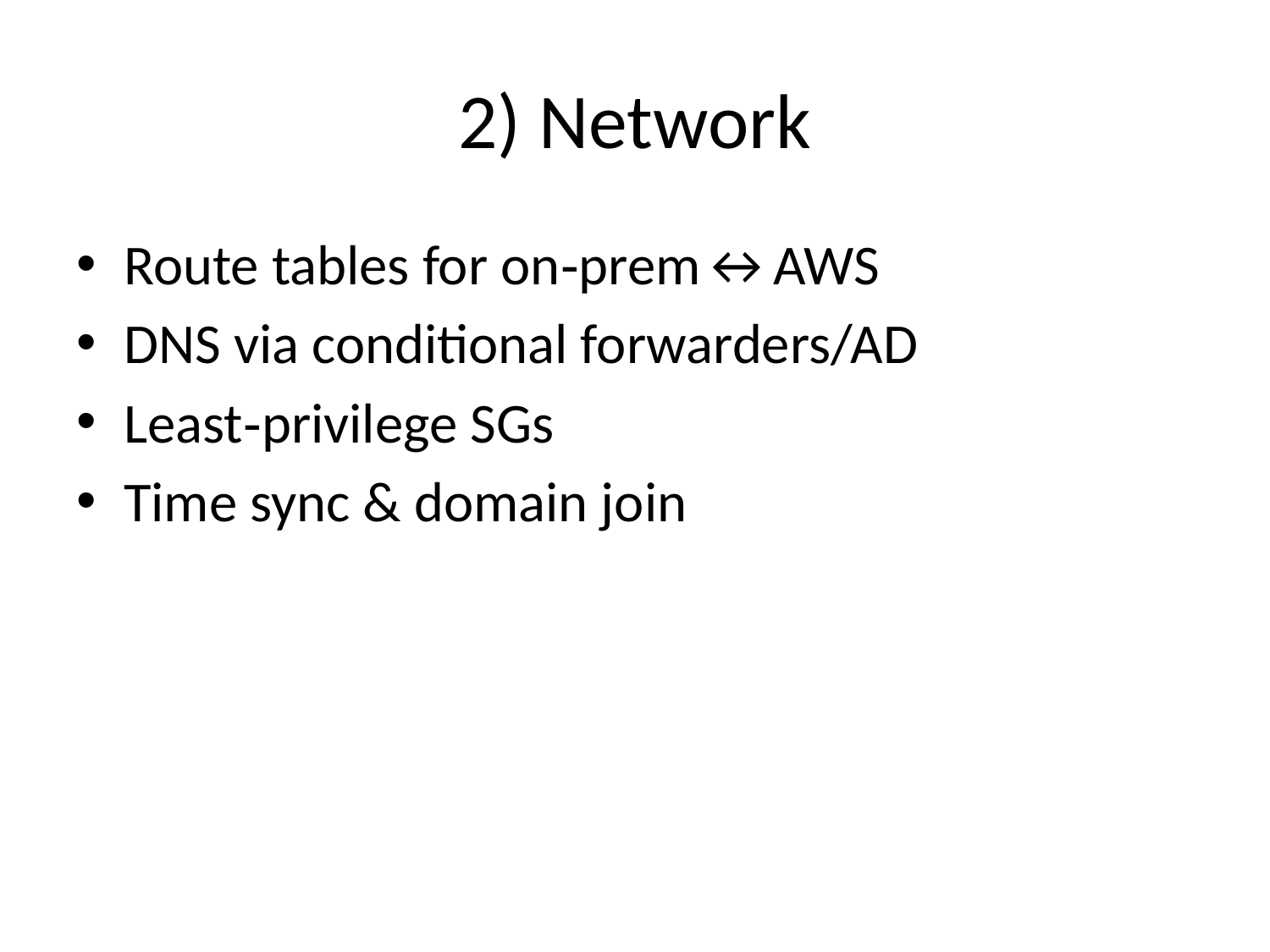

# 2) Network
Route tables for on‑prem↔AWS
DNS via conditional forwarders/AD
Least‑privilege SGs
Time sync & domain join